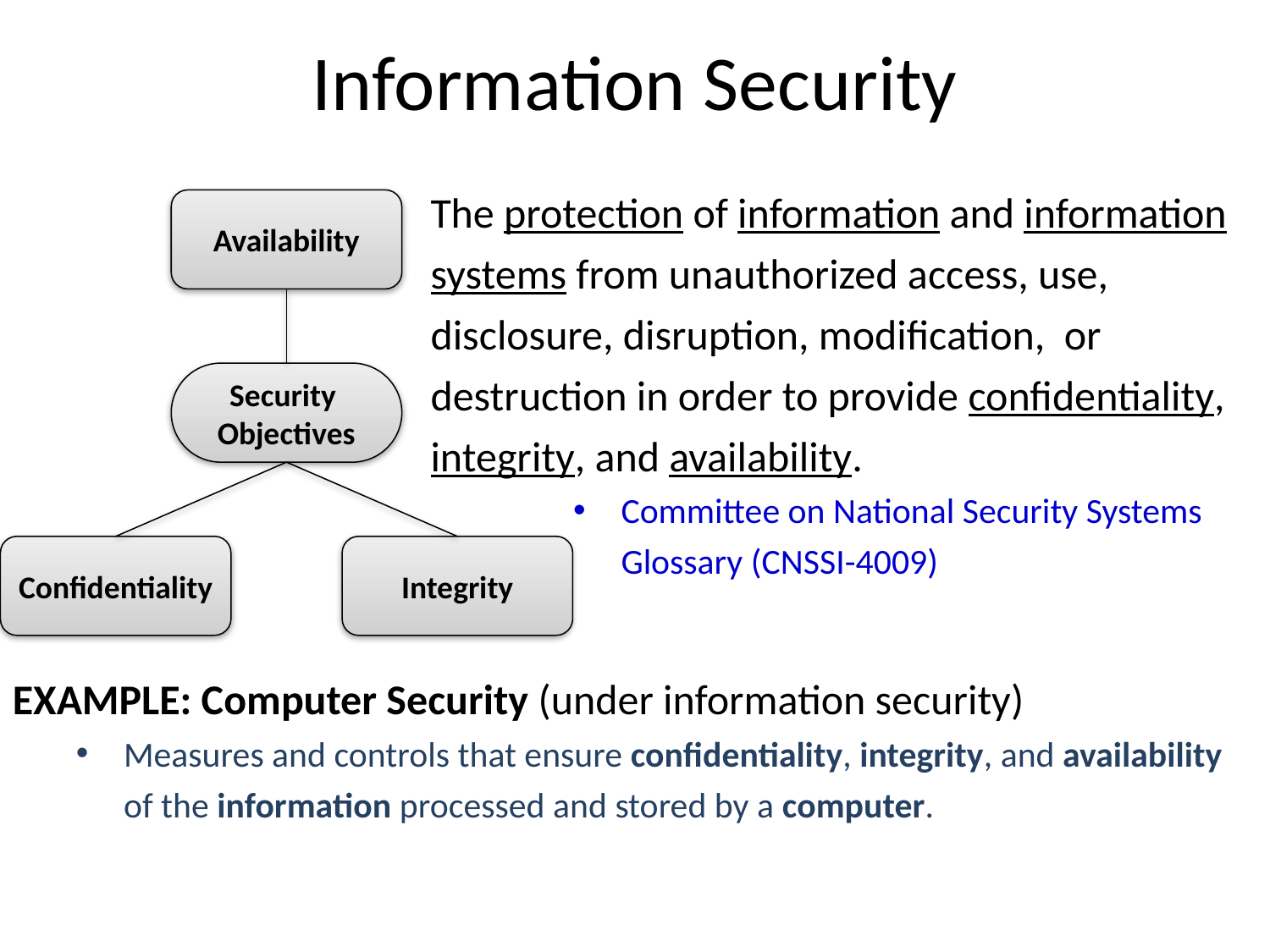

# Information Security
The protection of information and information systems from unauthorized access, use, disclosure, disruption, modification,  or destruction in order to provide confidentiality, integrity, and availability.
Committee on National Security Systems Glossary (CNSSI-4009)
Availability
Security
Objectives
Confidentiality
Integrity
EXAMPLE: Computer Security (under information security)
Measures and controls that ensure confidentiality, integrity, and availability of the information processed and stored by a computer.